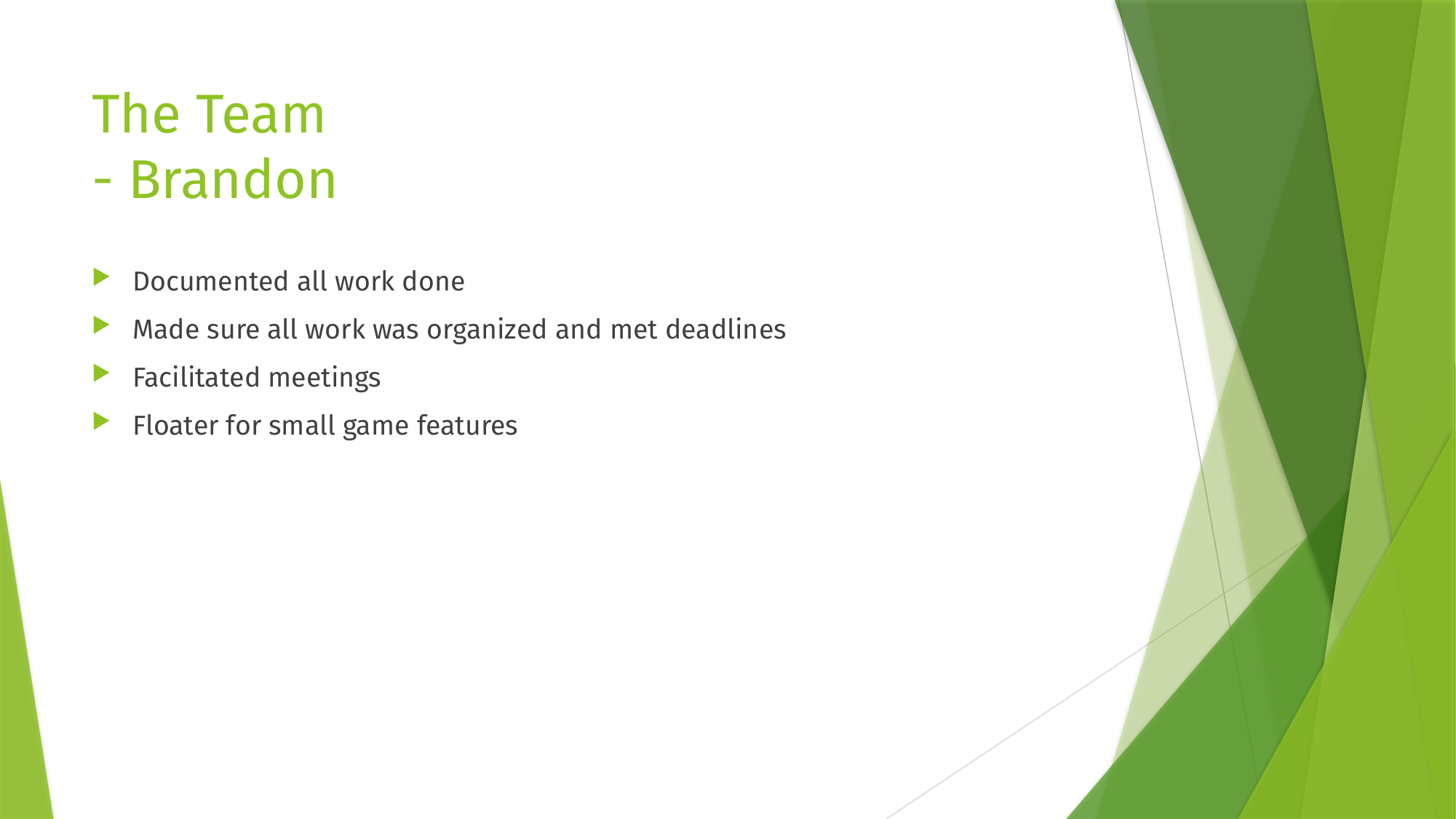

# The Team - Brandon
Documented all work done
Made sure all work was organized and met deadlines
Facilitated meetings
Floater for small game features